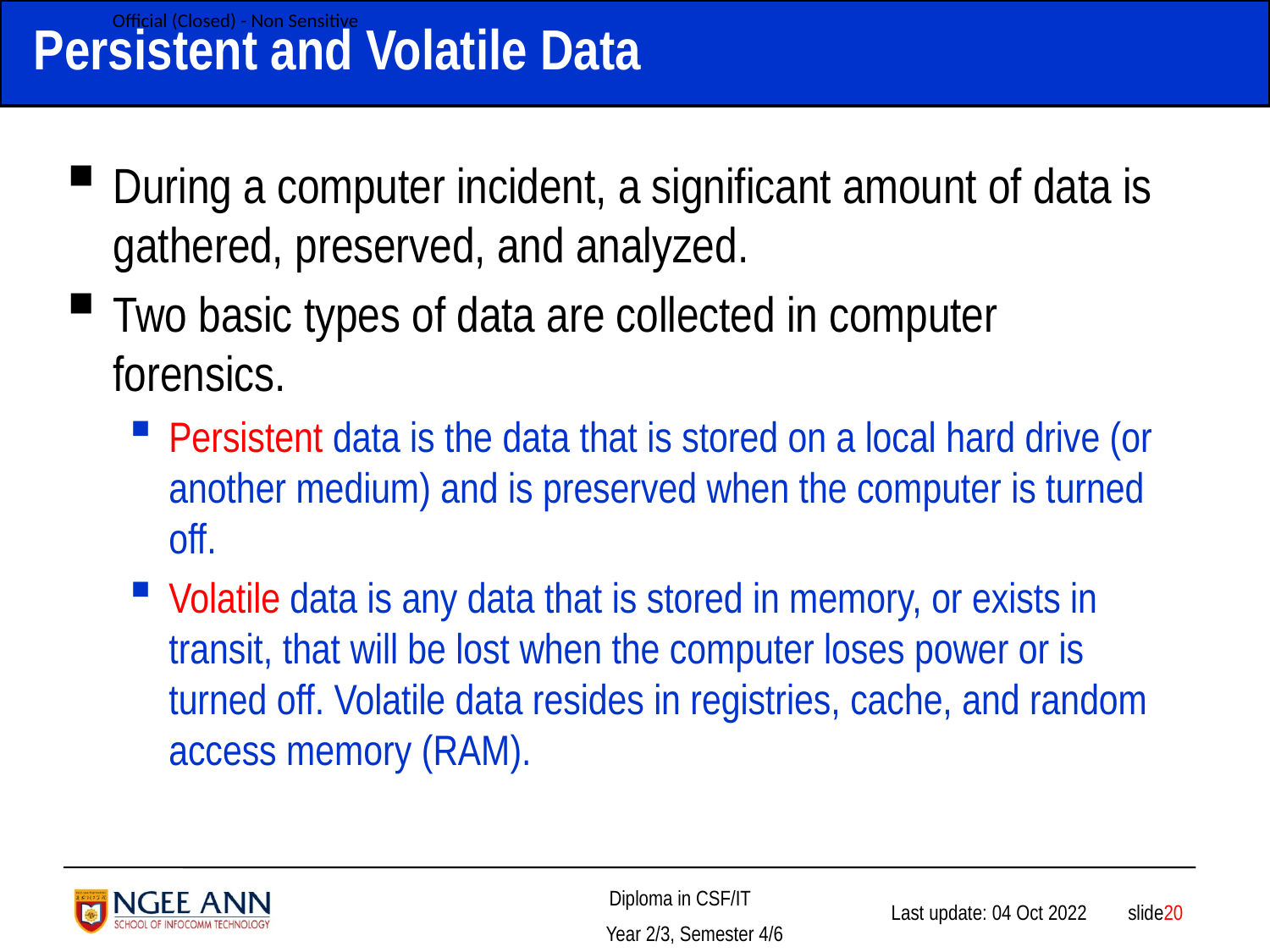

# Persistent and Volatile Data
During a computer incident, a significant amount of data is gathered, preserved, and analyzed.
Two basic types of data are collected in computer forensics.
Persistent data is the data that is stored on a local hard drive (or another medium) and is preserved when the computer is turned off.
Volatile data is any data that is stored in memory, or exists in transit, that will be lost when the computer loses power or is turned off. Volatile data resides in registries, cache, and random access memory (RAM).
    slide20